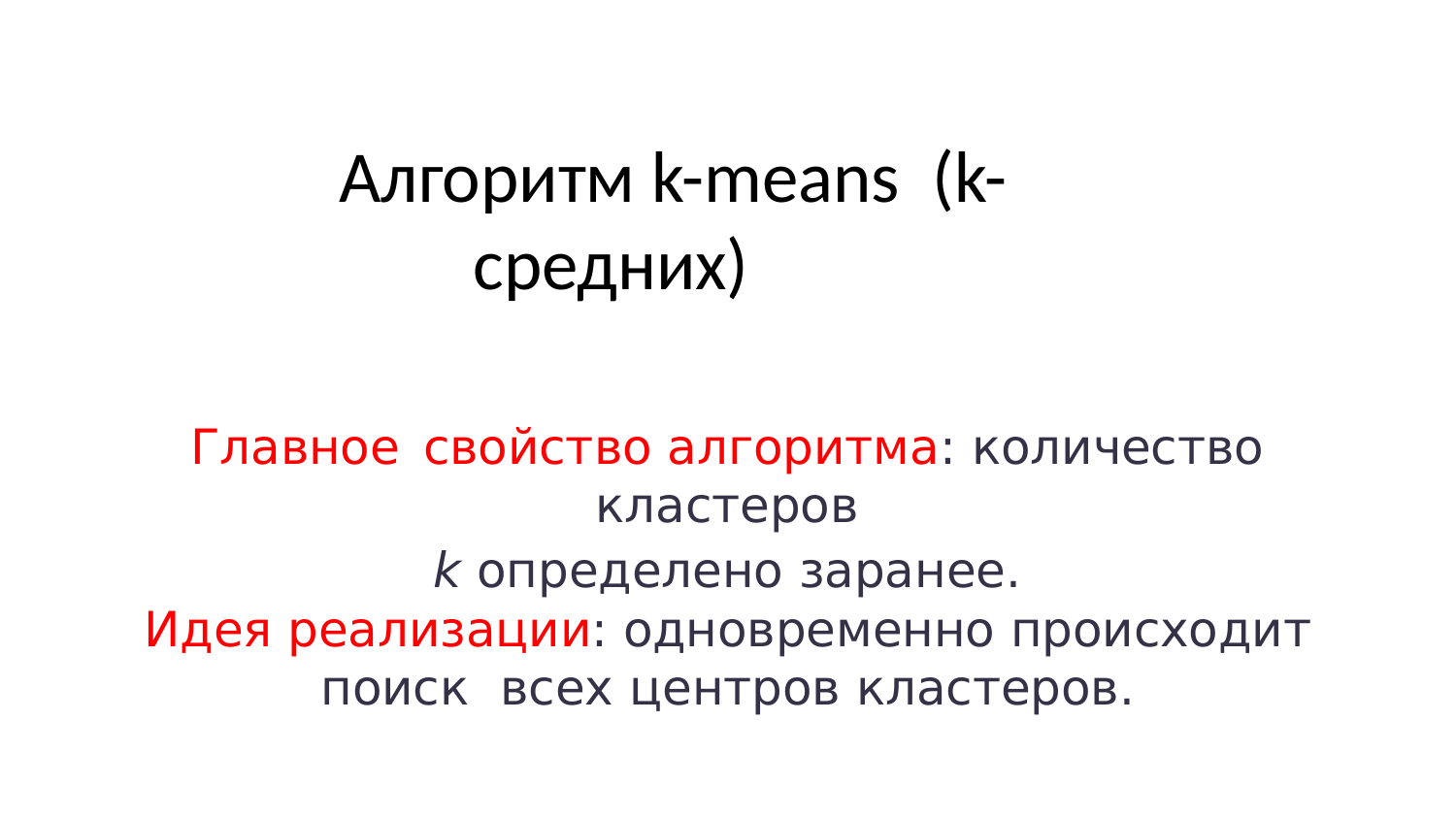

# Алгоритм k-means  (k-средних)
Главное свойство алгоритма: количество кластеров
k определено заранее.
Идея реализации: одновременно происходит поиск  всех центров кластеров.